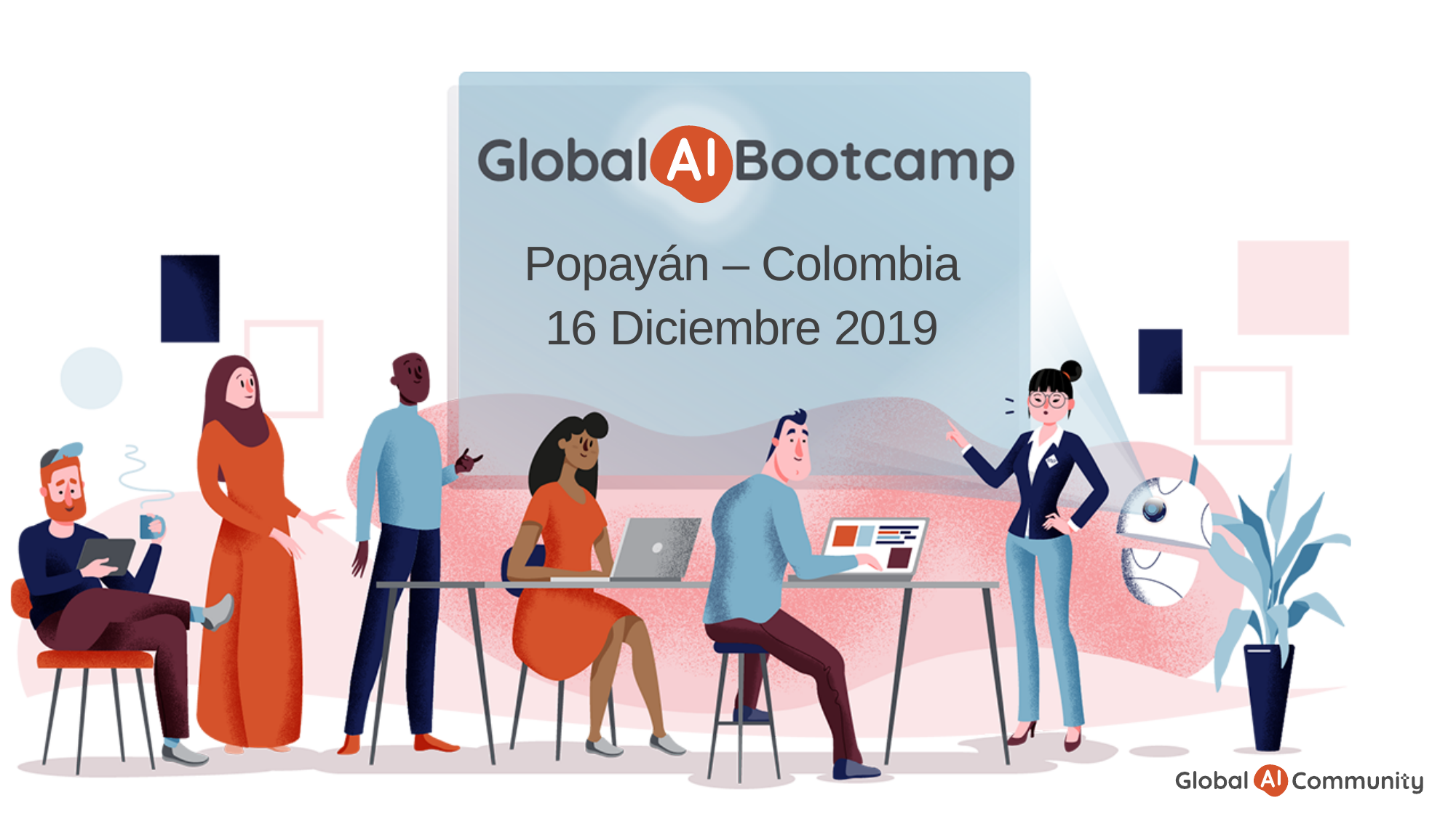

# Popayán – Colombia 16 Diciembre 2019